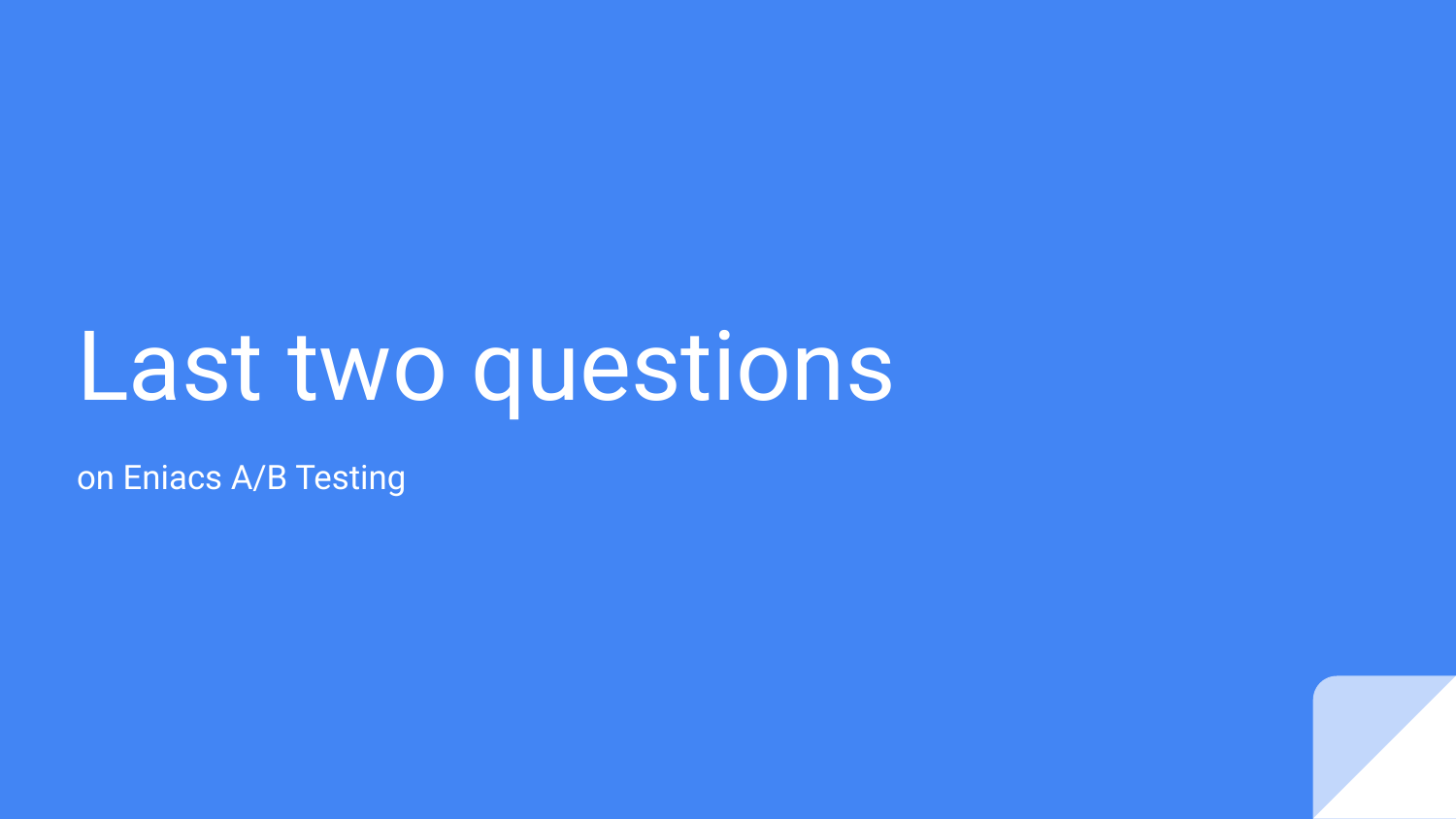

# Last two questions
on Eniacs A/B Testing